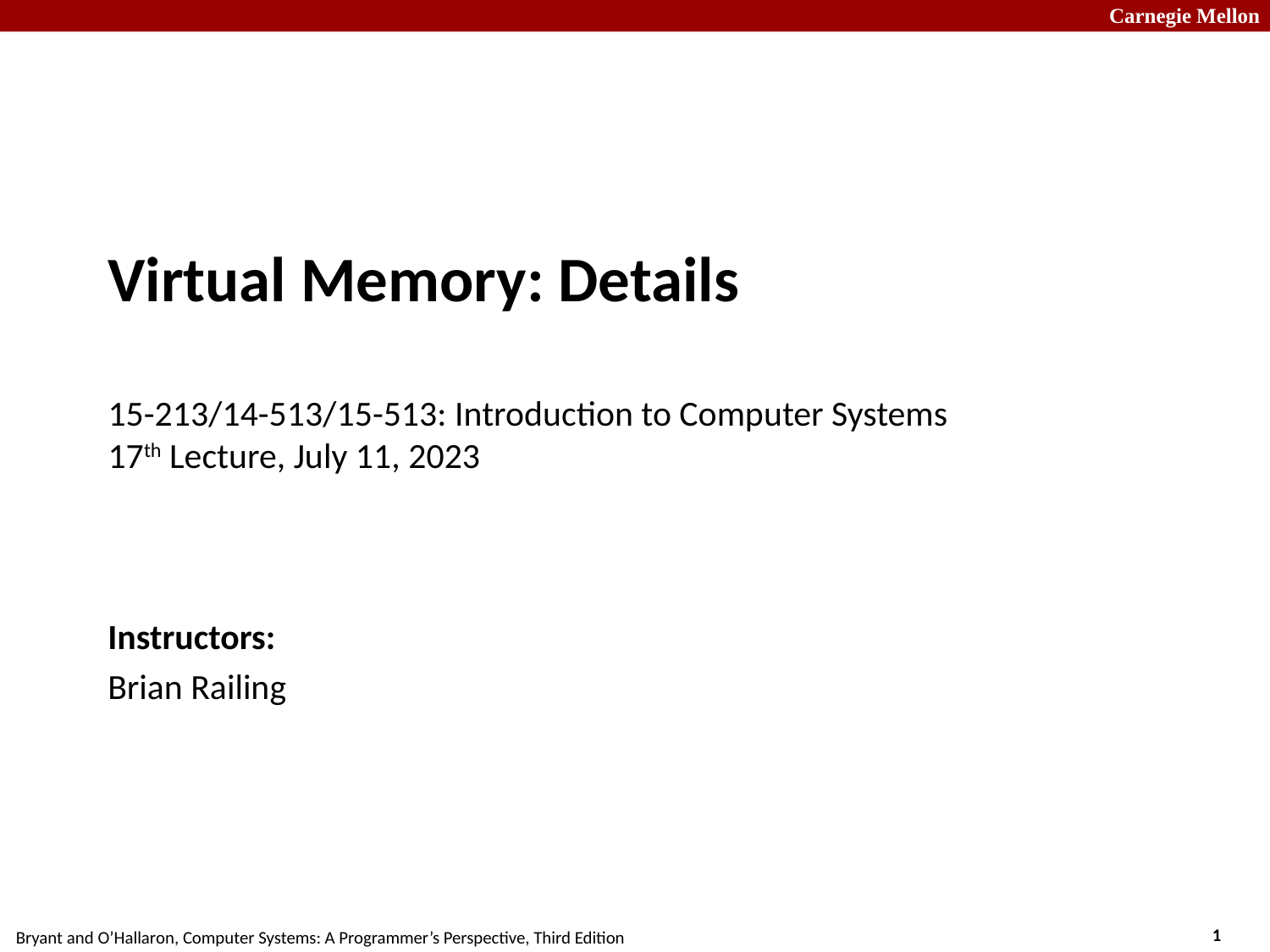

# Virtual Memory: Details 15-213/14-513/15-513: Introduction to Computer Systems 17th Lecture, July 11, 2023
Instructors:
Brian Railing